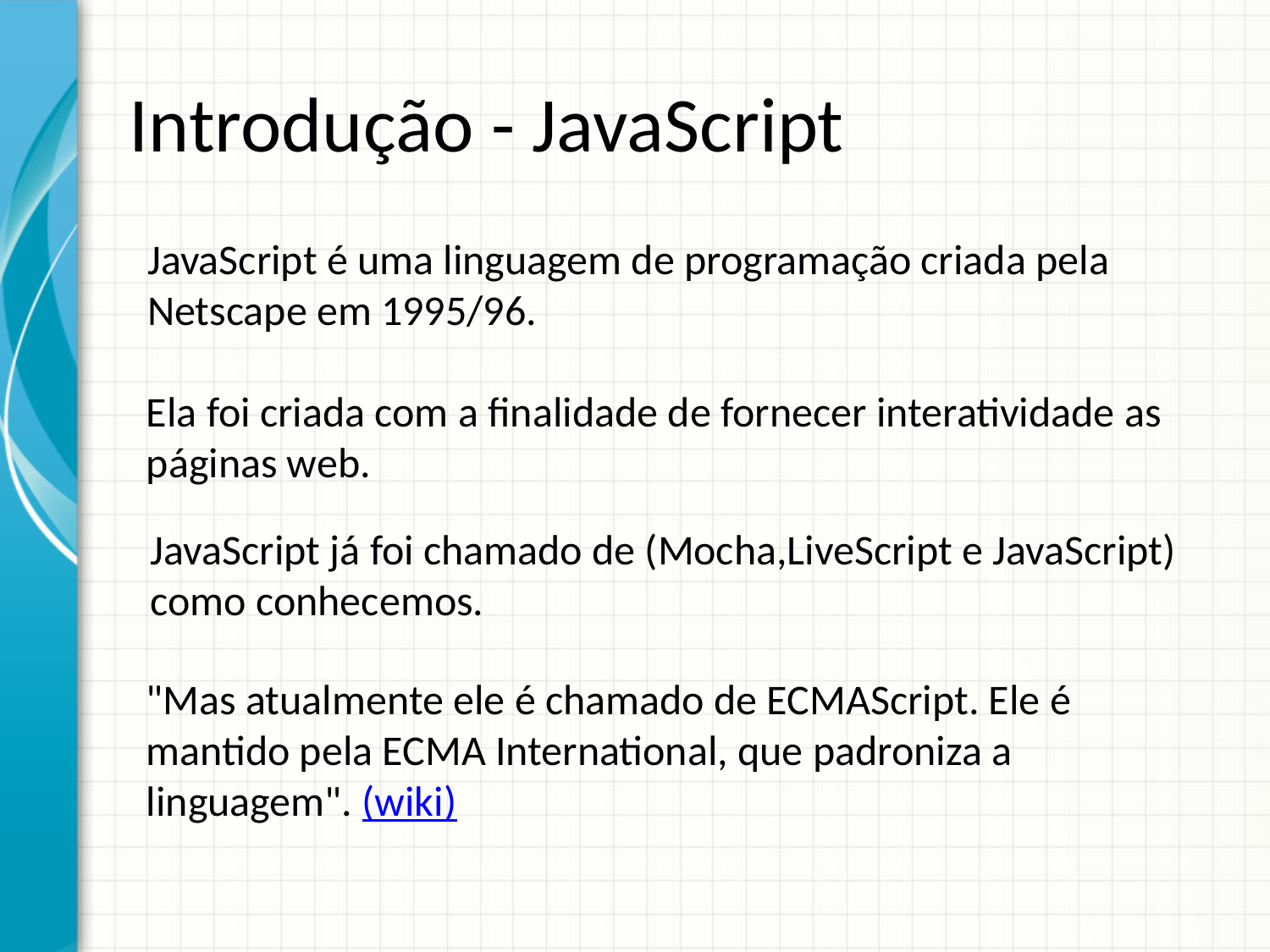

# Introdução - JavaScript
JavaScript é uma linguagem de programação criada pela Netscape em 1995/96.
Ela foi criada com a finalidade de fornecer interatividade as páginas web.
JavaScript já foi chamado de (Mocha,LiveScript e JavaScript) como conhecemos.
"Mas atualmente ele é chamado de ECMAScript. Ele é mantido pela ECMA International, que padroniza a linguagem". (wiki)